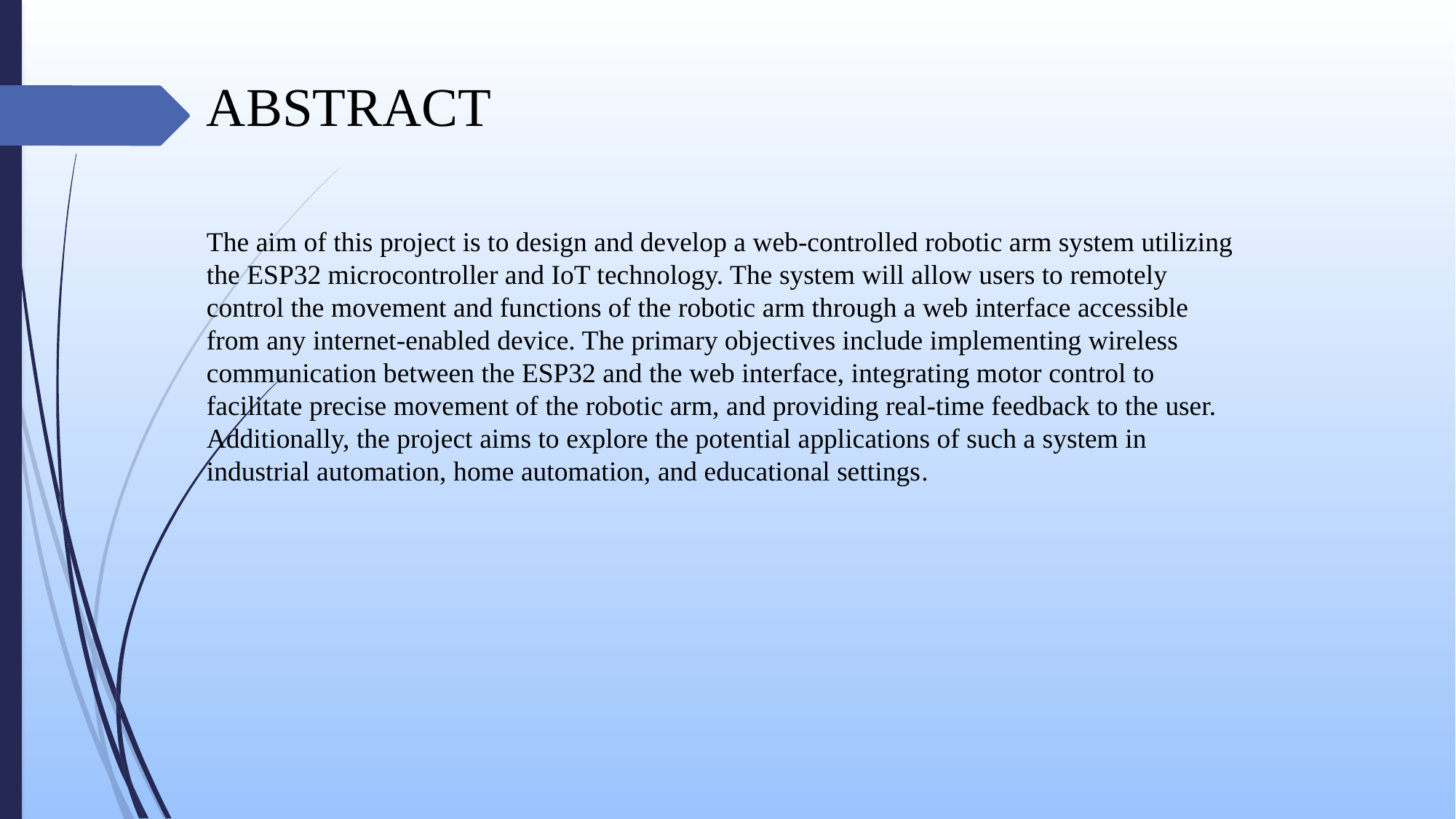

# ABSTRACT
The aim of this project is to design and develop a web-controlled robotic arm system utilizing the ESP32 microcontroller and IoT technology. The system will allow users to remotely control the movement and functions of the robotic arm through a web interface accessible from any internet-enabled device. The primary objectives include implementing wireless communication between the ESP32 and the web interface, integrating motor control to facilitate precise movement of the robotic arm, and providing real-time feedback to the user. Additionally, the project aims to explore the potential applications of such a system in industrial automation, home automation, and educational settings.